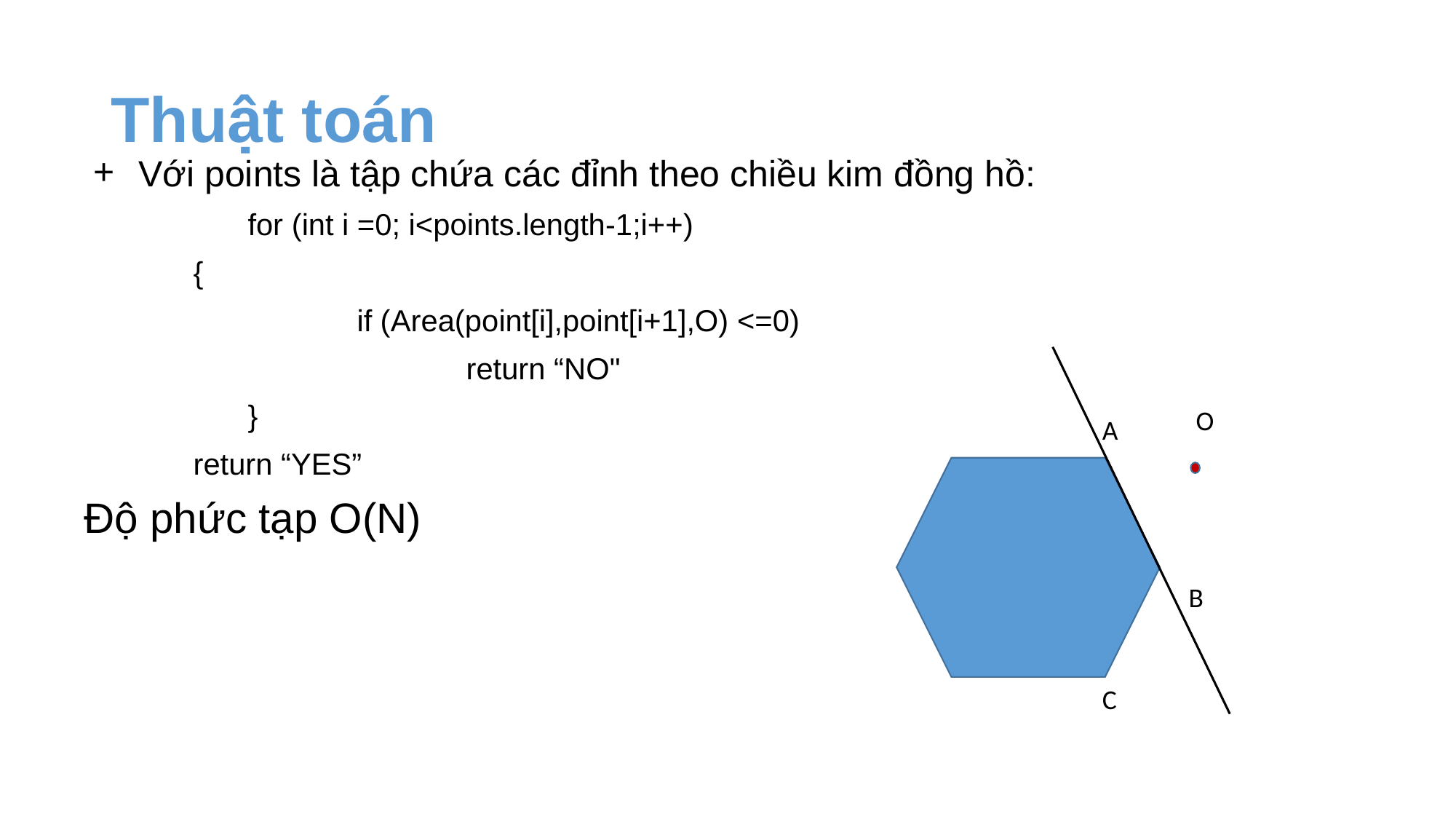

# Thuật toán

Với points là tập chứa các đỉnh theo chiều kim đồng hồ:
	for (int i =0; i<points.length-1;i++)
{
		if (Area(point[i],point[i+1],O) <=0)
			return “NO"
	}
	return “YES”
Độ phức tạp O(N)

O
A

B
C